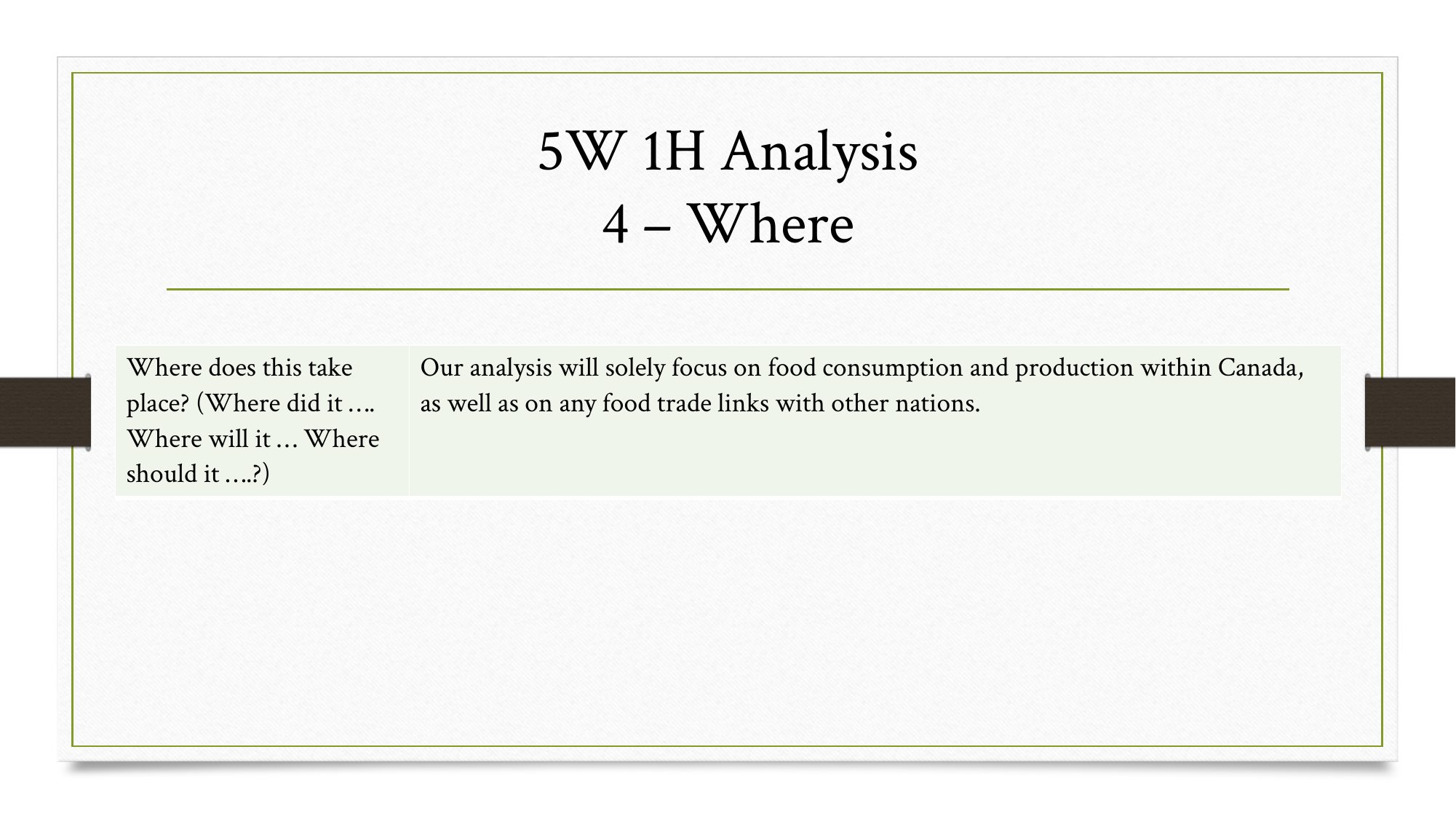

# 5W 1H Analysis 4 – Where
| Where does this take place? (Where did it …. Where will it … Where should it ….?) | Our analysis will solely focus on food consumption and production within Canada, as well as on any food trade links with other nations. |
| --- | --- |